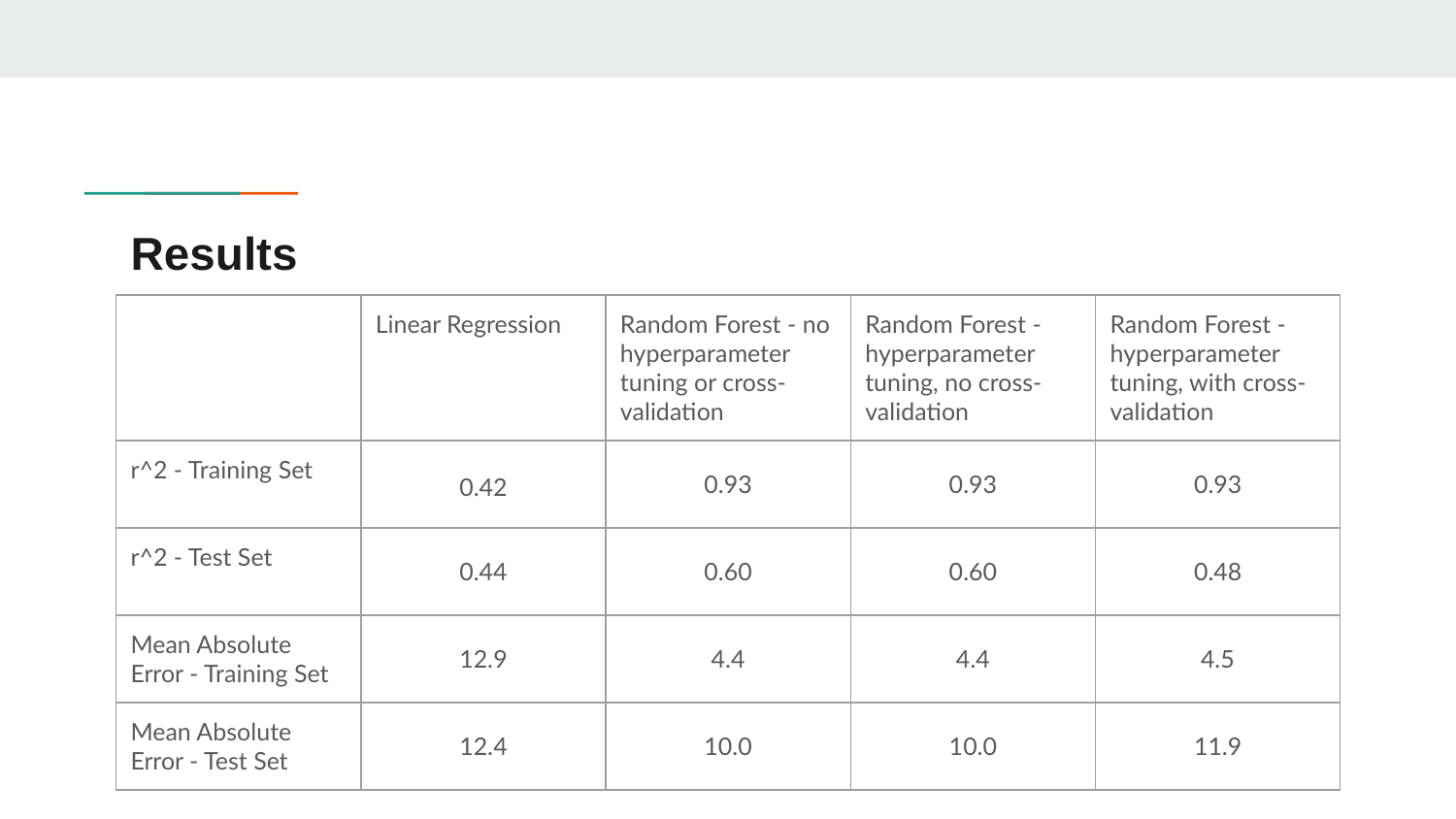

# Results
|  | Linear Regression | Random Forest - no hyperparameter tuning or cross-validation | Random Forest - hyperparameter tuning, no cross-validation | Random Forest - hyperparameter tuning, with cross-validation |
| --- | --- | --- | --- | --- |
| r^2 - Training Set | 0.42 | 0.93 | 0.93 | 0.93 |
| r^2 - Test Set | 0.44 | 0.60 | 0.60 | 0.48 |
| Mean Absolute Error - Training Set | 12.9 | 4.4 | 4.4 | 4.5 |
| Mean Absolute Error - Test Set | 12.4 | 10.0 | 10.0 | 11.9 |